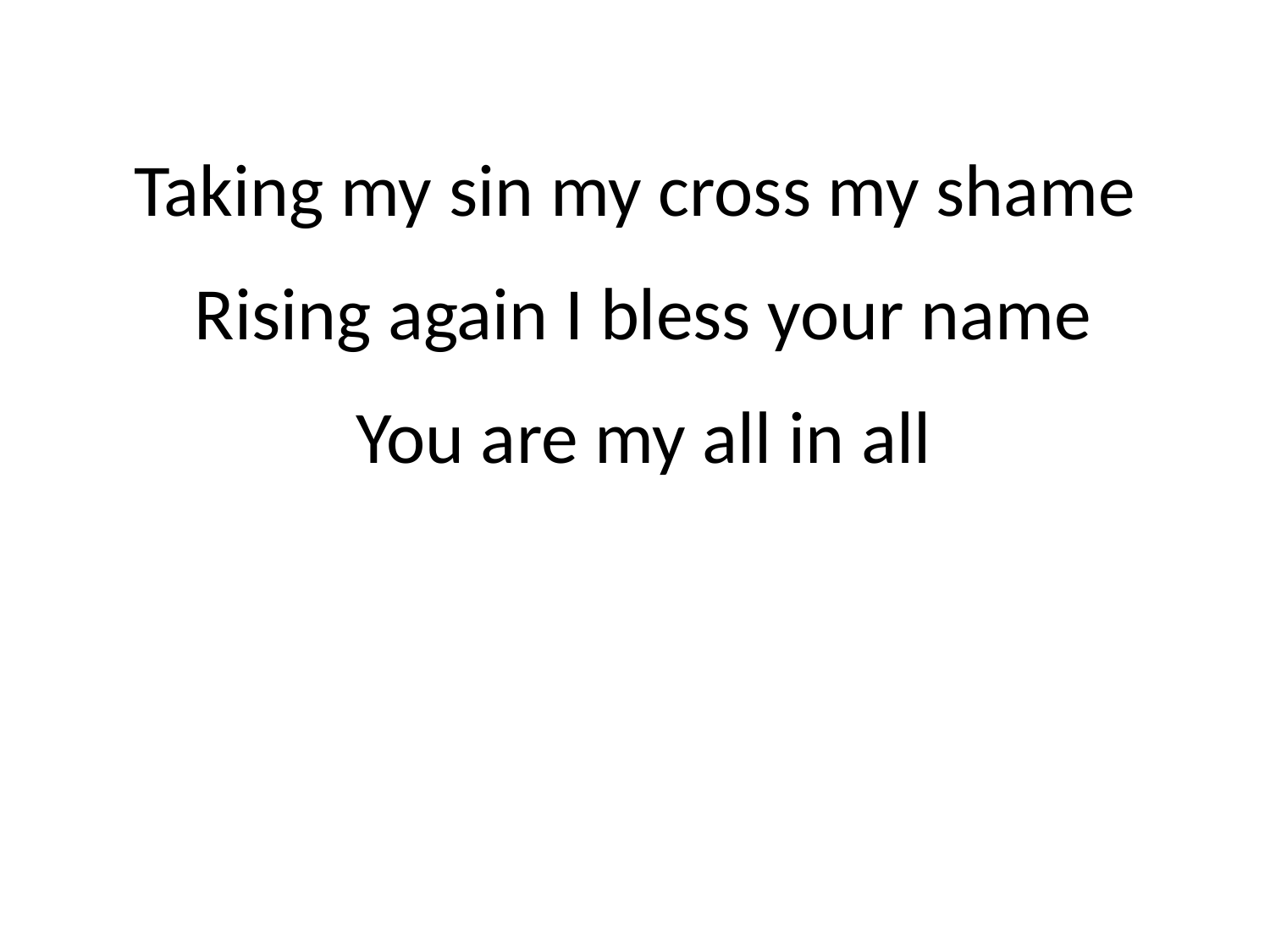

Taking my sin my cross my shame
 Rising again I bless your name
 You are my all in all